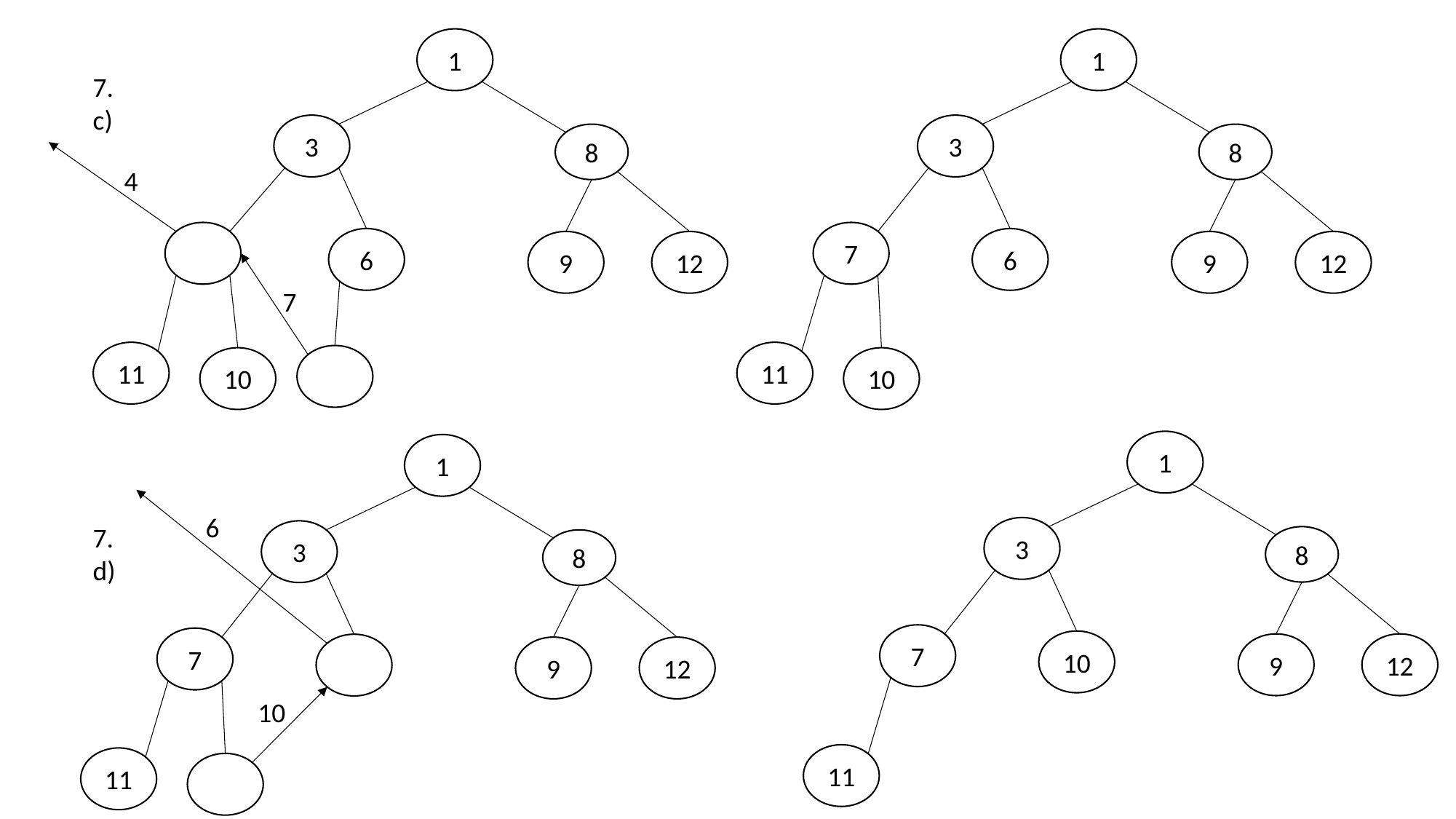

1
1
7. c)
3
3
8
8
4

7
6
6
9
9
12
12
7
11
11

10
10
1
1
6
7. d)
3
3
8
8
7
7
10
9
12

9
12
10
11
11